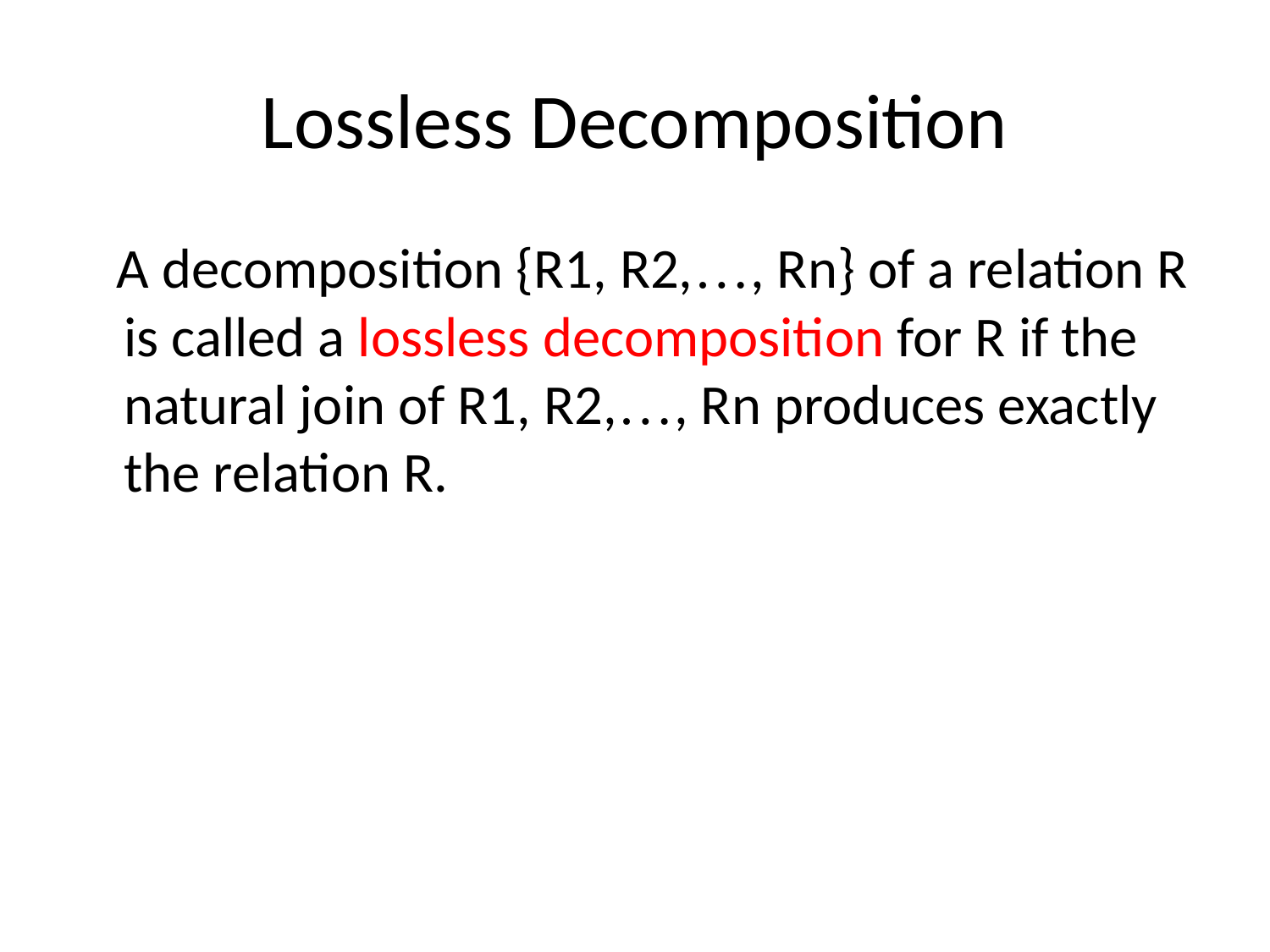

# Lossless Decomposition
   A decomposition {R1, R2,…, Rn} of a relation R is called a lossless decomposition for R if the natural join of R1, R2,…, Rn produces exactly the relation R.